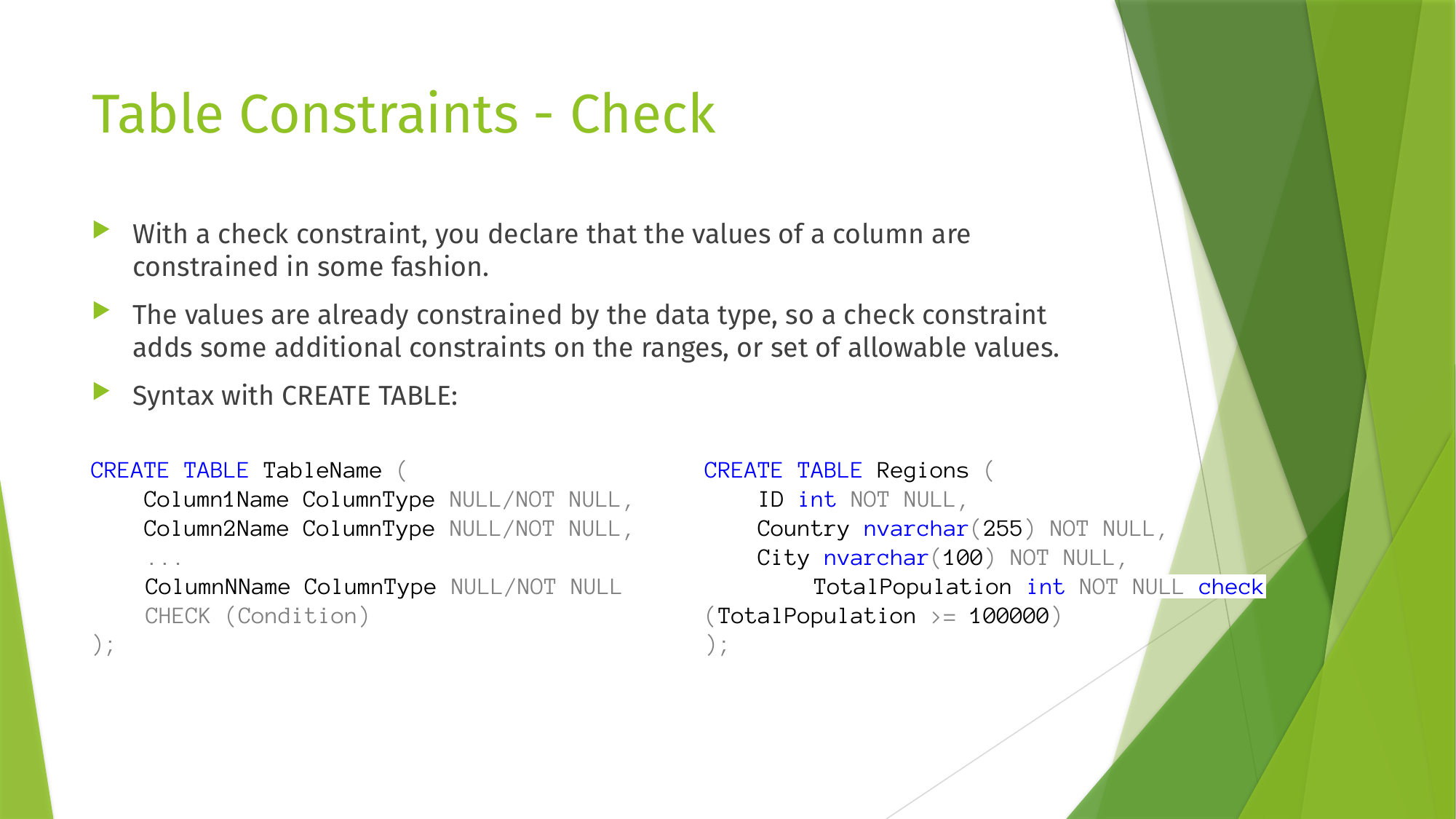

# Table Constraints - Check
With a check constraint, you declare that the values of a column are constrained in some fashion.
The values are already constrained by the data type, so a check constraint adds some additional constraints on the ranges, or set of allowable values.
Syntax with CREATE TABLE:

CREATE TABLE TableName (
    Column1Name ColumnType NULL/NOT NULL,
    Column2Name ColumnType NULL/NOT NULL,
...
ColumnNName ColumnType NULL/NOT NULL CHECK (Condition)
);
CREATE TABLE Regions (
    ID int NOT NULL,
    Country nvarchar(255) NOT NULL,
    City nvarchar(100) NOT NULL,
	TotalPopulation int NOT NULL check (TotalPopulation >= 100000)
);